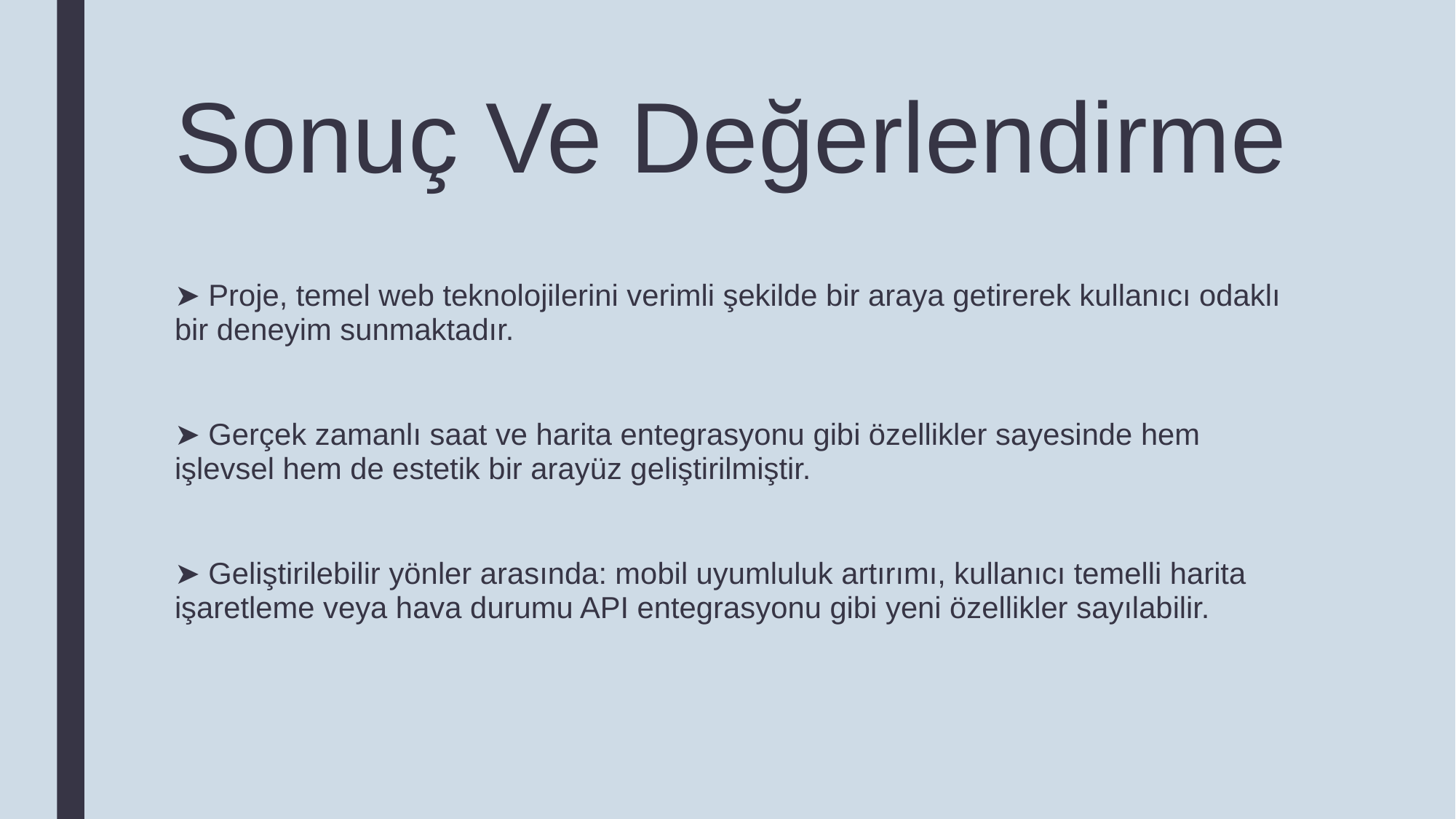

# Sonuç Ve Değerlendirme
➤ Proje, temel web teknolojilerini verimli şekilde bir araya getirerek kullanıcı odaklı bir deneyim sunmaktadır.

➤ Gerçek zamanlı saat ve harita entegrasyonu gibi özellikler sayesinde hem işlevsel hem de estetik bir arayüz geliştirilmiştir.

➤ Geliştirilebilir yönler arasında: mobil uyumluluk artırımı, kullanıcı temelli harita işaretleme veya hava durumu API entegrasyonu gibi yeni özellikler sayılabilir.